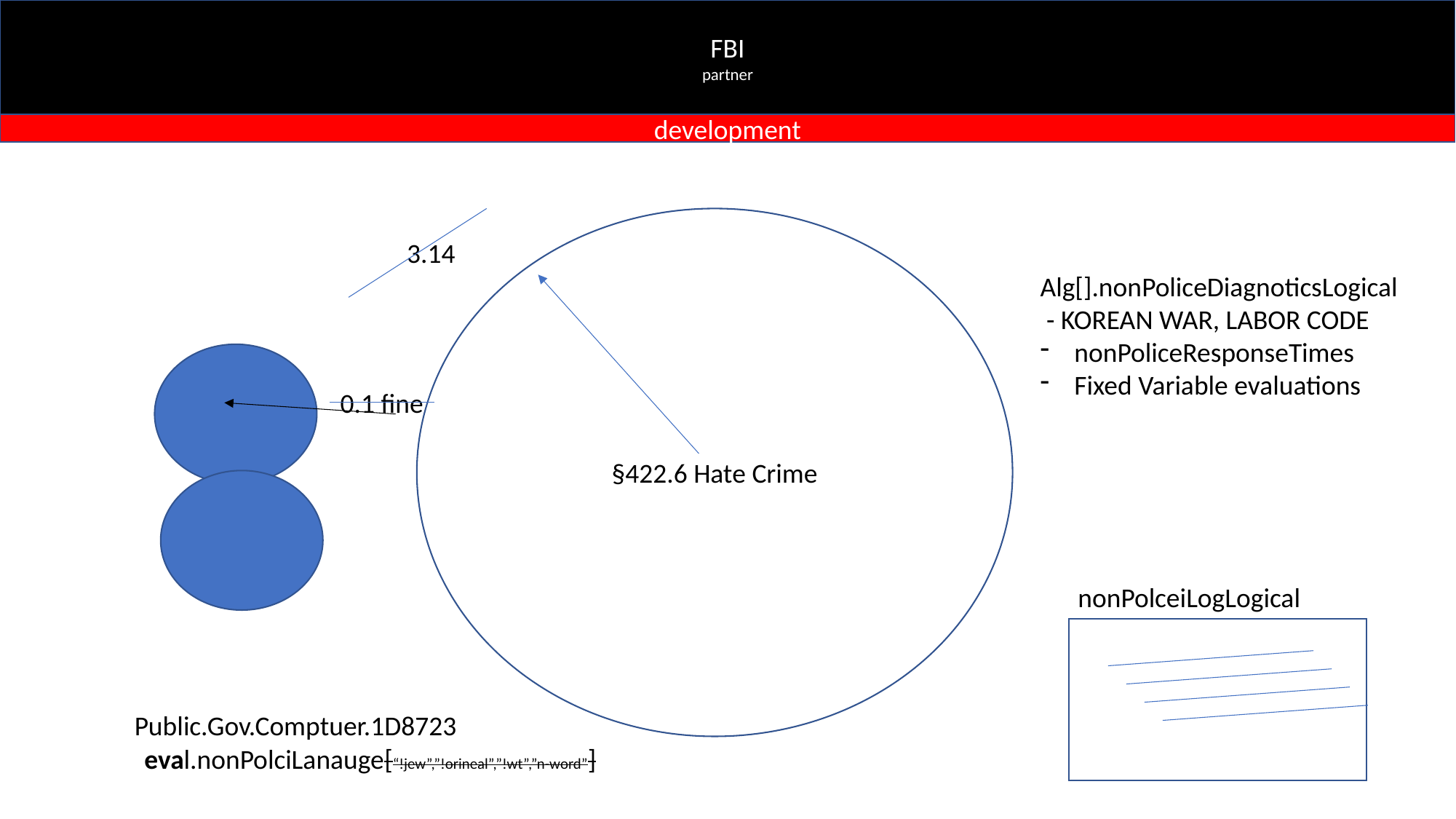

FBI
partner
development
§422.6 Hate Crime
3.14
Alg[].nonPoliceDiagnoticsLogical
 - KOREAN WAR, LABOR CODE
nonPoliceResponseTimes
Fixed Variable evaluations

0.1 fine

nonPolceiLogLogical

Public.Gov.Comptuer.1D8723
eval.nonPolciLanauge[“!jew”,”!orineal”,”!wt”,”n-word”]